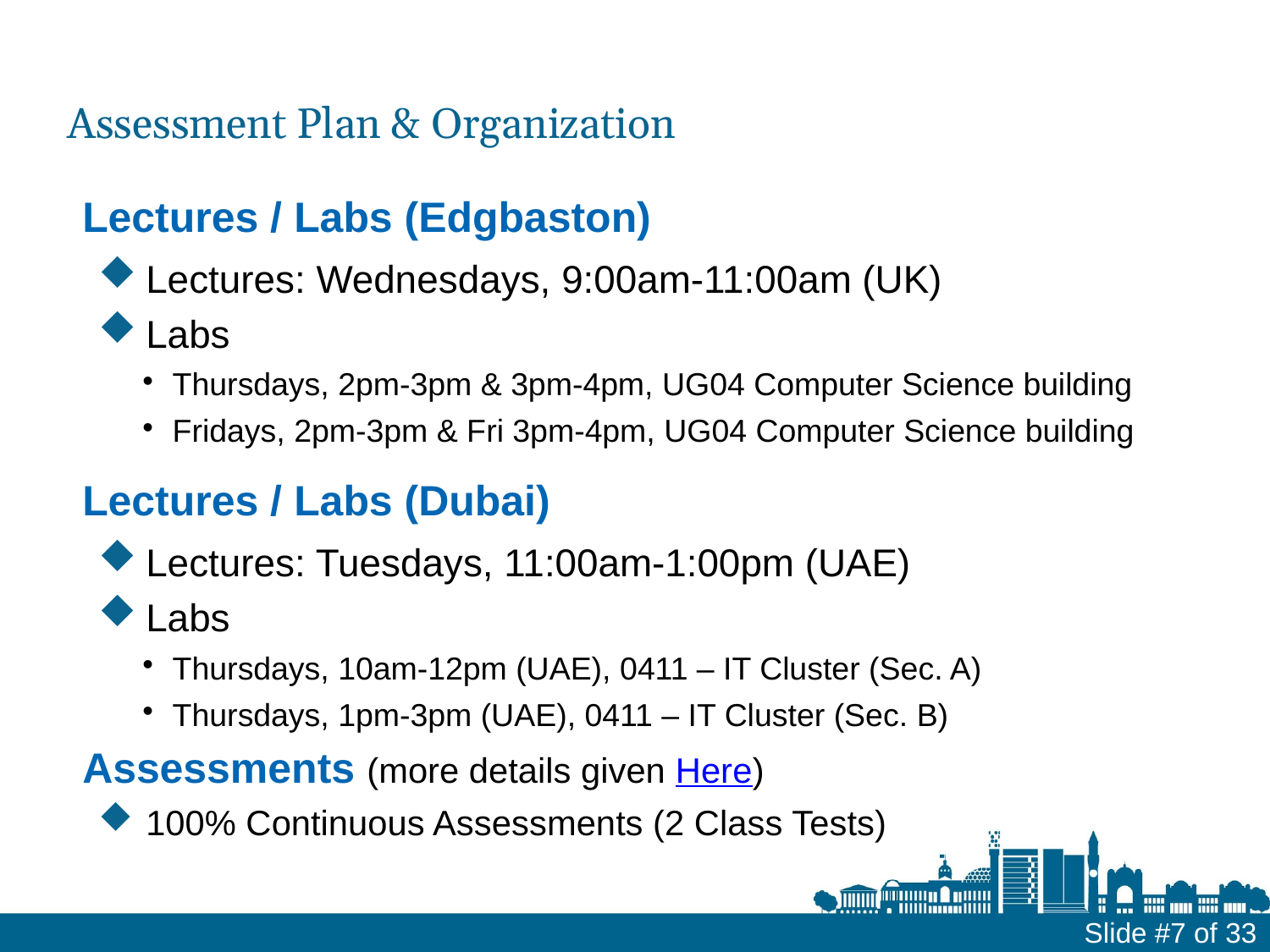

Assessment Plan & Organization
Lectures / Labs (Edgbaston)
Lectures: Wednesdays, 9:00am-11:00am (UK)
Labs
Thursdays, 2pm-3pm & 3pm-4pm, UG04 Computer Science building
Fridays, 2pm-3pm & Fri 3pm-4pm, UG04 Computer Science building
Lectures / Labs (Dubai)
Lectures: Tuesdays, 11:00am-1:00pm (UAE)
Labs
Thursdays, 10am-12pm (UAE), 0411 – IT Cluster (Sec. A)
Thursdays, 1pm-3pm (UAE), 0411 – IT Cluster (Sec. B)
Assessments (more details given Here)
100% Continuous Assessments (2 Class Tests)